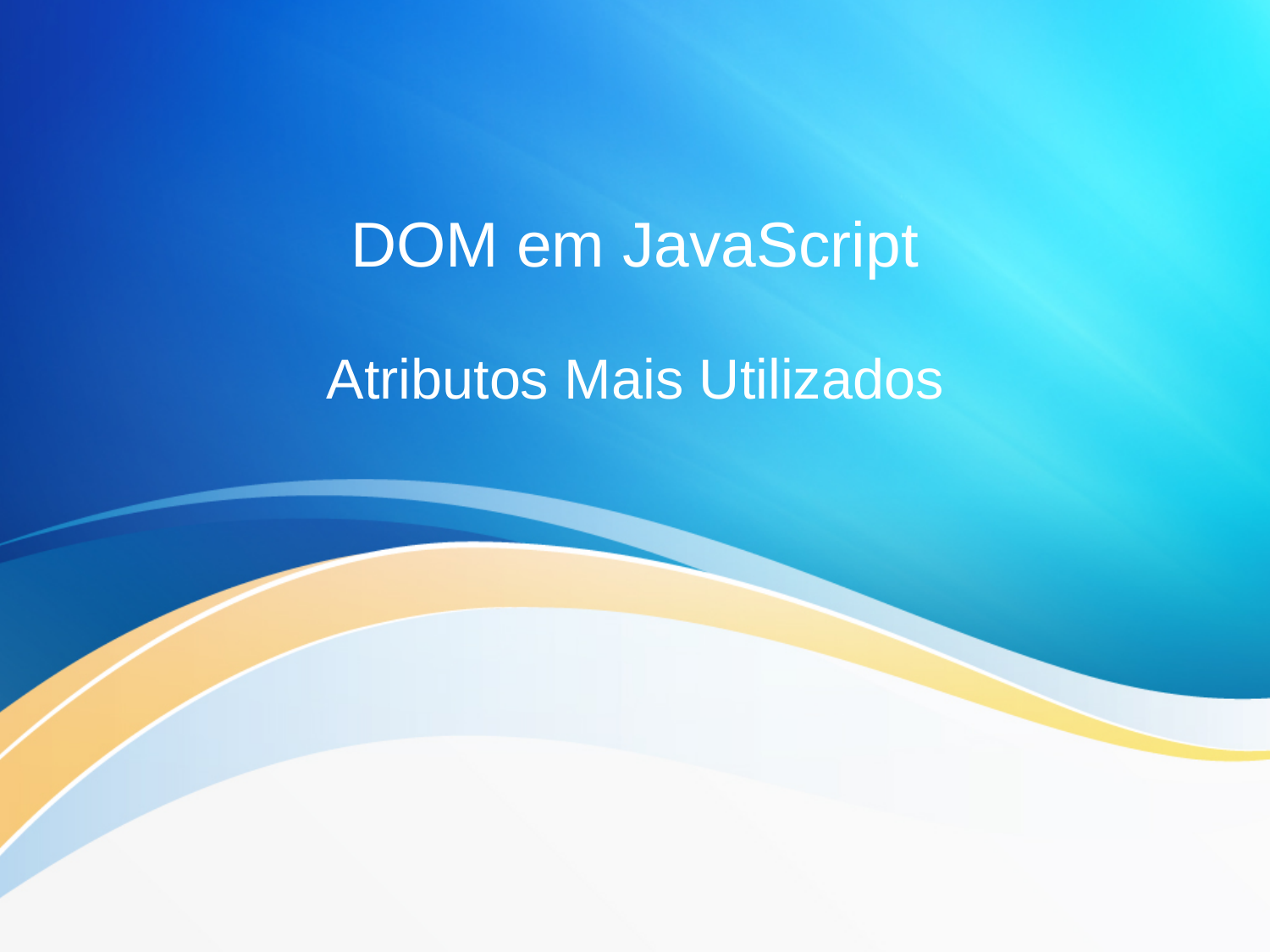

# DOM em JavaScript
Atributos Mais Utilizados